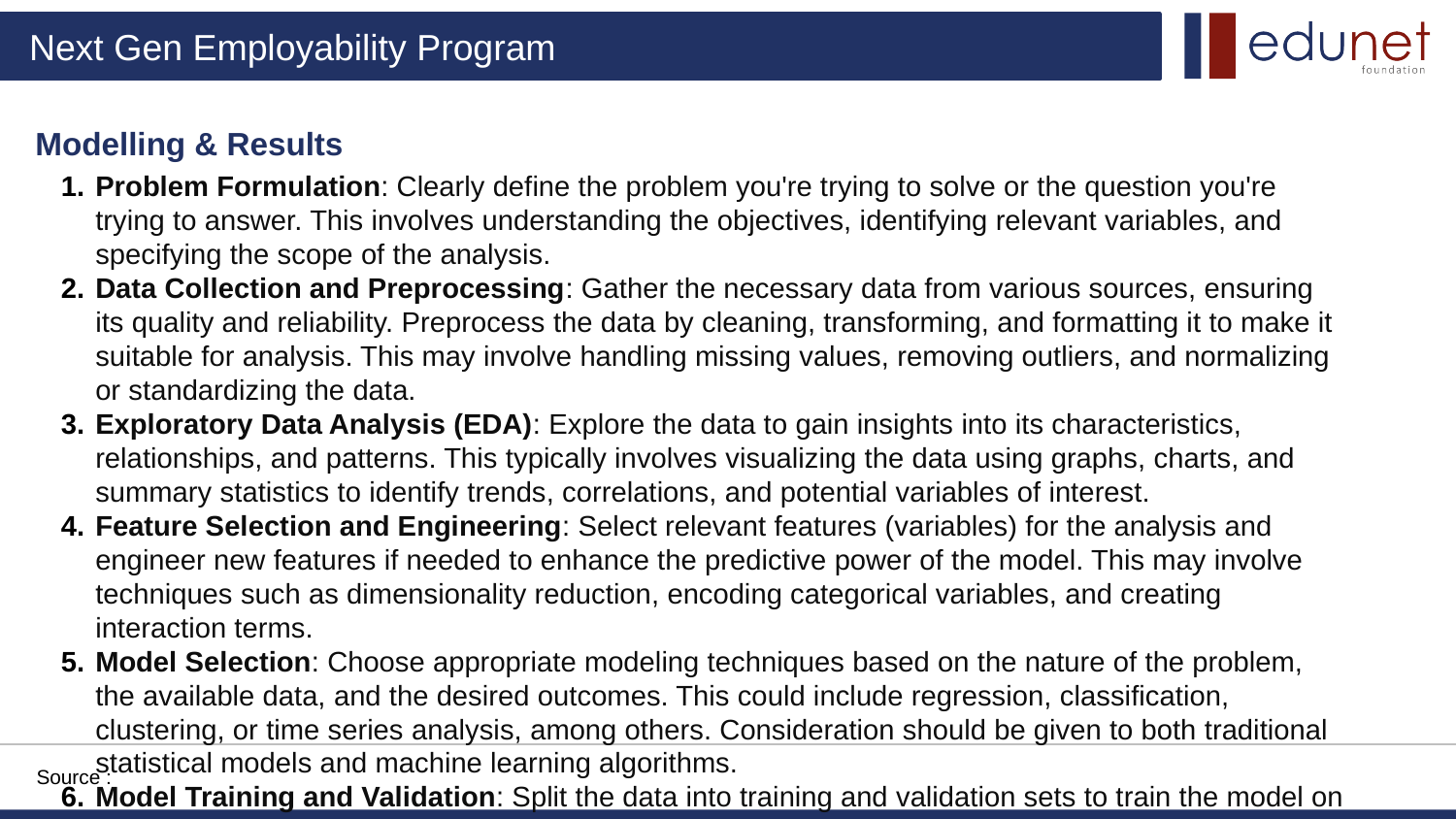

Modelling & Results
Problem Formulation: Clearly define the problem you're trying to solve or the question you're trying to answer. This involves understanding the objectives, identifying relevant variables, and specifying the scope of the analysis.
Data Collection and Preprocessing: Gather the necessary data from various sources, ensuring its quality and reliability. Preprocess the data by cleaning, transforming, and formatting it to make it suitable for analysis. This may involve handling missing values, removing outliers, and normalizing or standardizing the data.
Exploratory Data Analysis (EDA): Explore the data to gain insights into its characteristics, relationships, and patterns. This typically involves visualizing the data using graphs, charts, and summary statistics to identify trends, correlations, and potential variables of interest.
Feature Selection and Engineering: Select relevant features (variables) for the analysis and engineer new features if needed to enhance the predictive power of the model. This may involve techniques such as dimensionality reduction, encoding categorical variables, and creating interaction terms.
Model Selection: Choose appropriate modeling techniques based on the nature of the problem, the available data, and the desired outcomes. This could include regression, classification, clustering, or time series analysis, among others. Consideration should be given to both traditional statistical models and machine learning algorithms.
Model Training and Validation: Split the data into training and validation sets to train the model on one subset and evaluate its performance on another. This helps to assess how well the model generalizes to new data and to detect potential overfitting or underfitting issues.
Source :